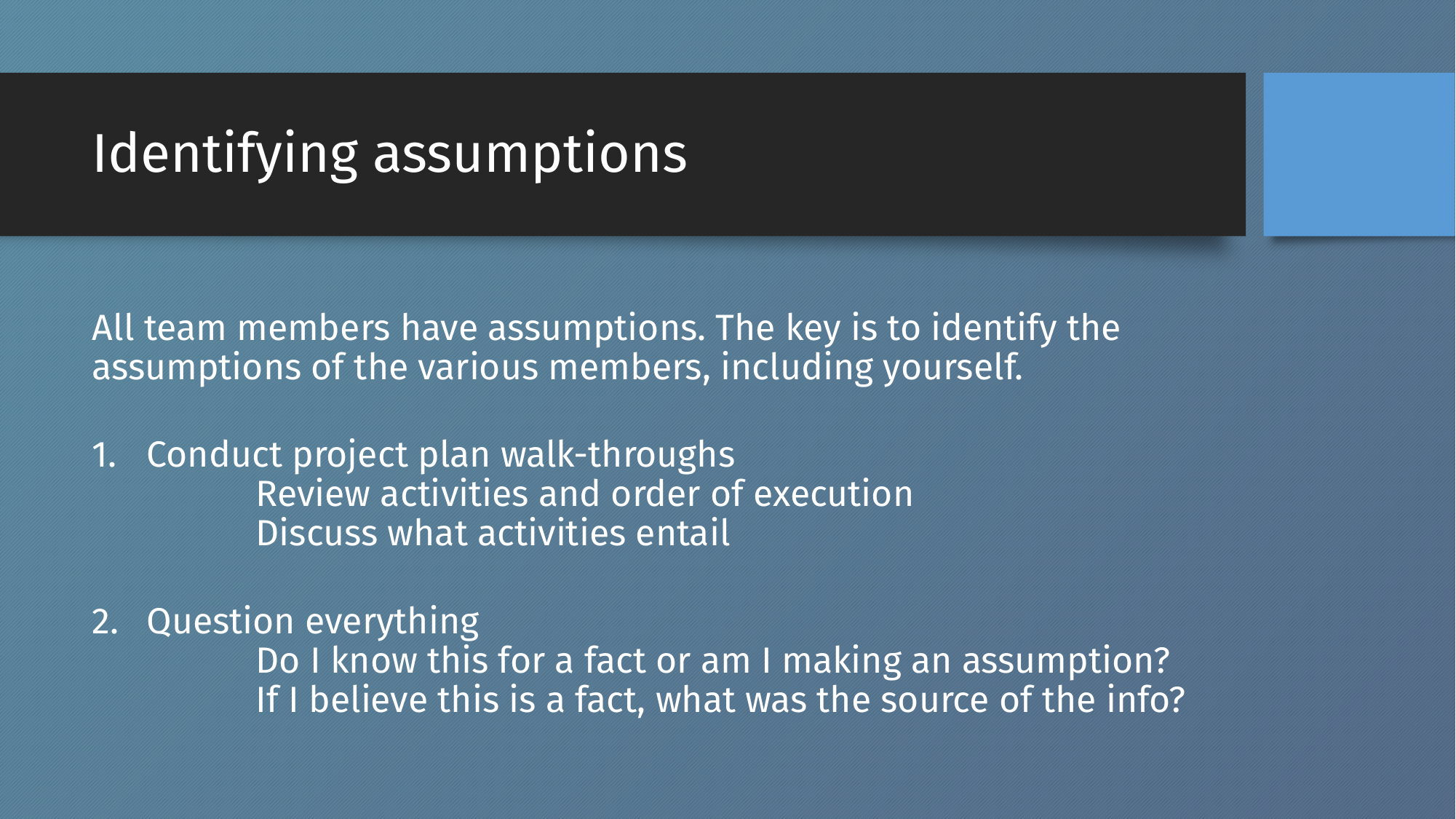

# Identifying assumptions

All team members have assumptions. The key is to identify the assumptions of the various members, including yourself.

Conduct project plan walk-throughs
	Review activities and order of execution
	Discuss what activities entail

Question everything
	Do I know this for a fact or am I making an assumption?
	If I believe this is a fact, what was the source of the info?